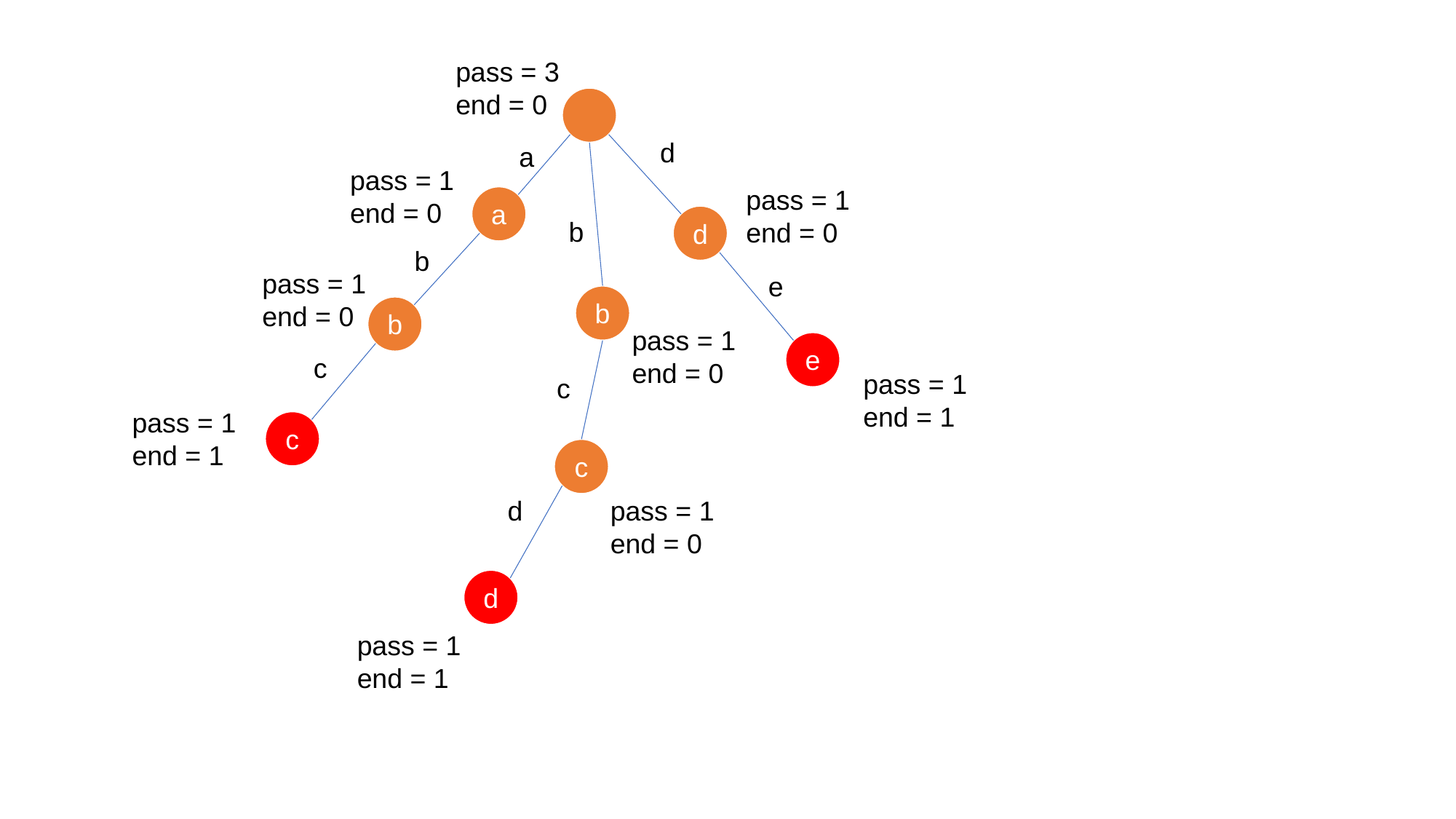

pass = 3
end = 0

d
a
b
c
a
d
b
b
e
b
e
c
c
c
d
d
pass = 1
end = 0
pass = 1
end = 0
pass = 1
end = 0
pass = 1
end = 0
pass = 1
end = 1
pass = 1
end = 1
pass = 1
end = 0
pass = 1
end = 1